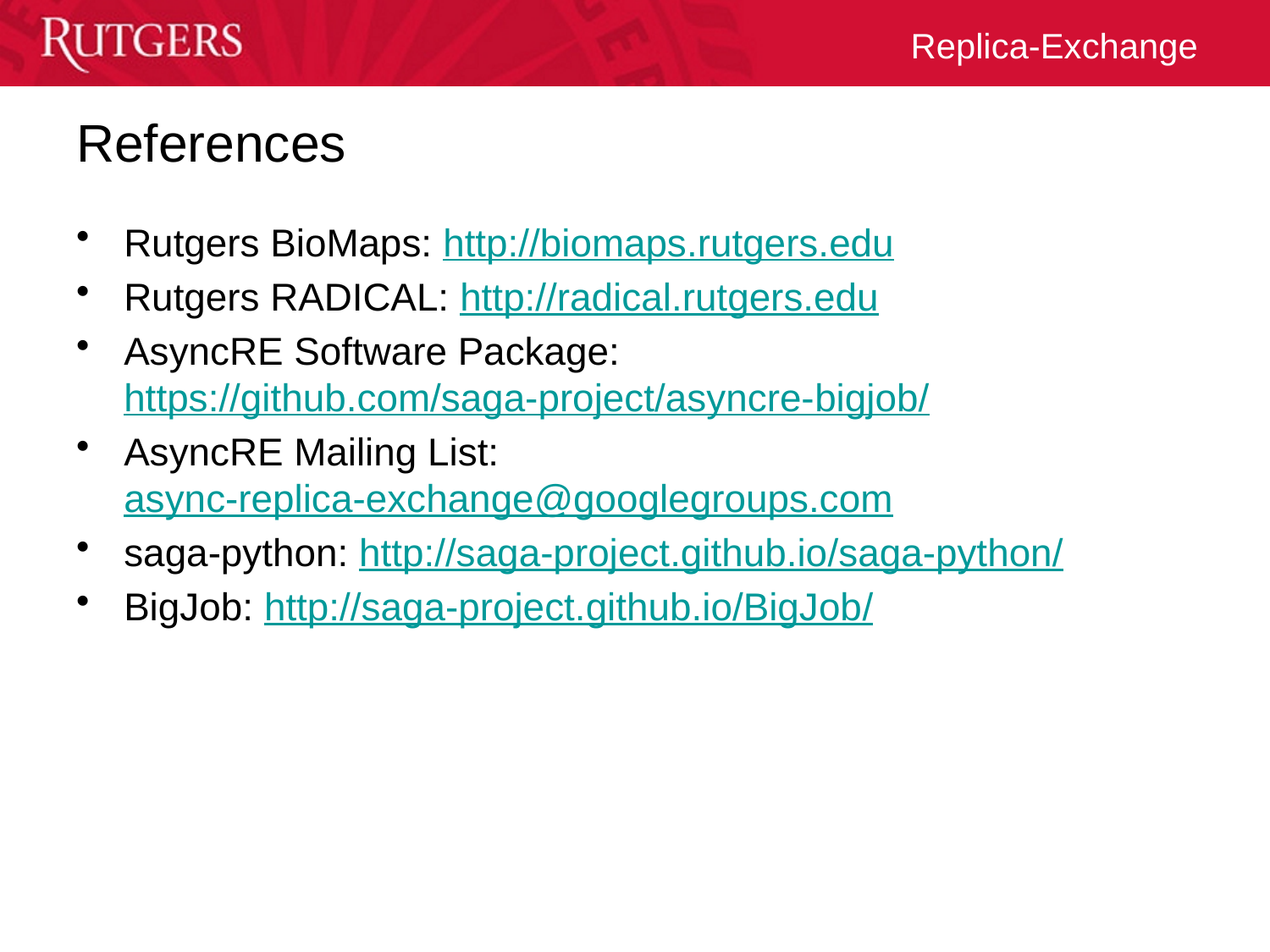

# References
Rutgers BioMaps: http://biomaps.rutgers.edu
Rutgers RADICAL: http://radical.rutgers.edu
AsyncRE Software Package: https://github.com/saga-project/asyncre-bigjob/
AsyncRE Mailing List: async-replica-exchange@googlegroups.com
saga-python: http://saga-project.github.io/saga-python/
BigJob: http://saga-project.github.io/BigJob/